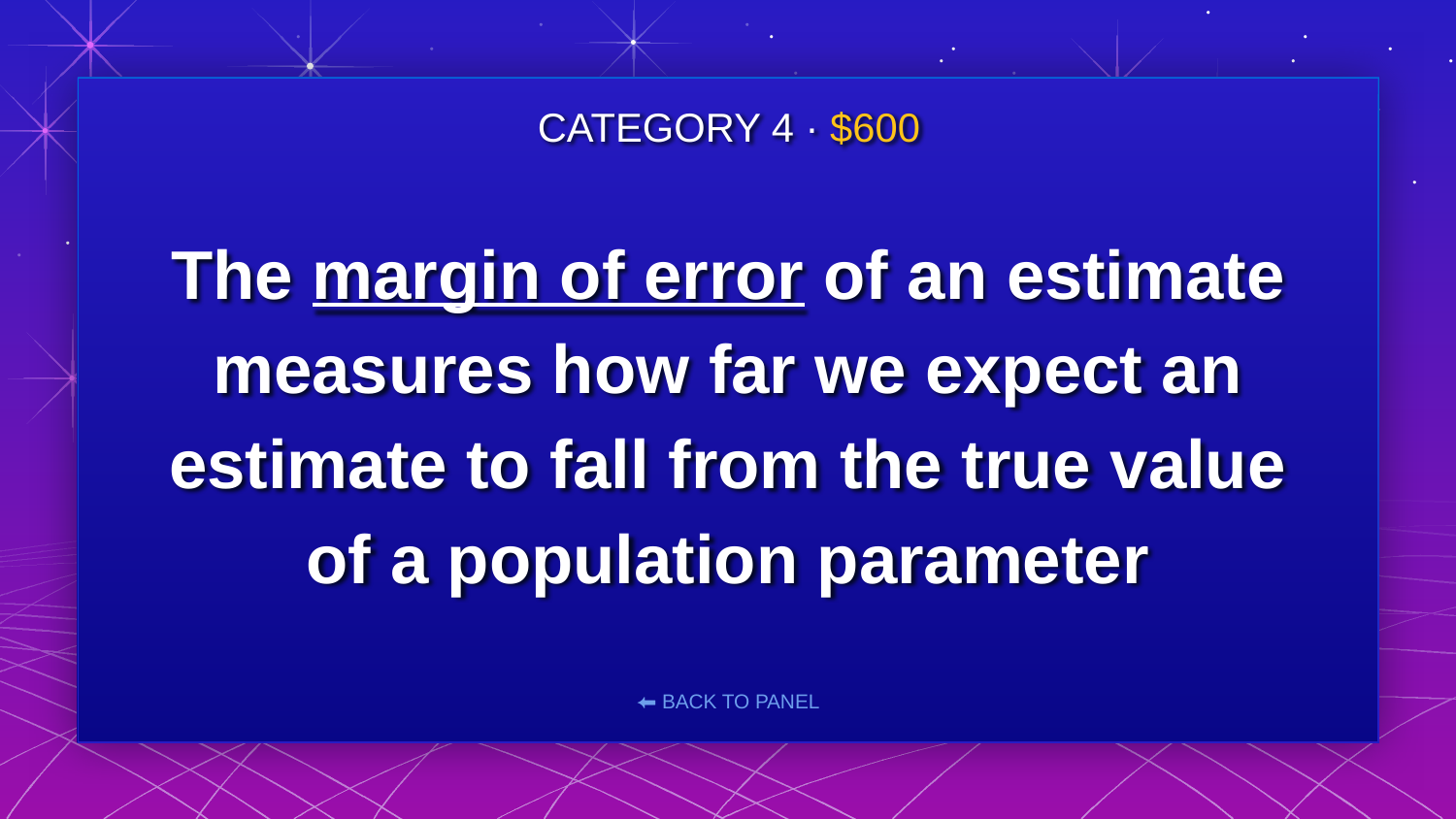

CATEGORY 4 · $600
# The margin of error of an estimate measures how far we expect an estimate to fall from the true value of a population parameter